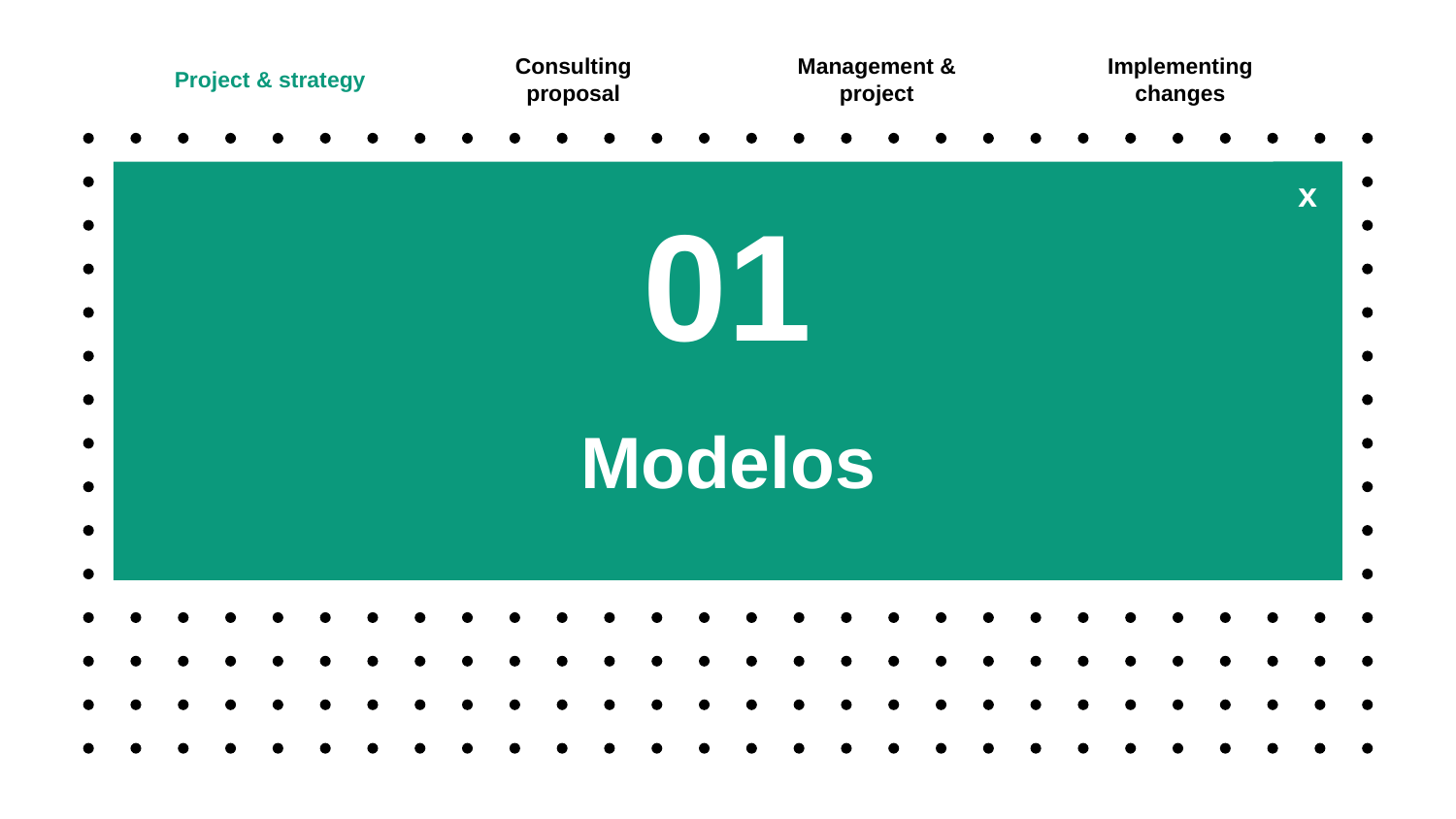

Project & strategy
Consulting proposal
Management & project
Implementing changes
01
# Modelos